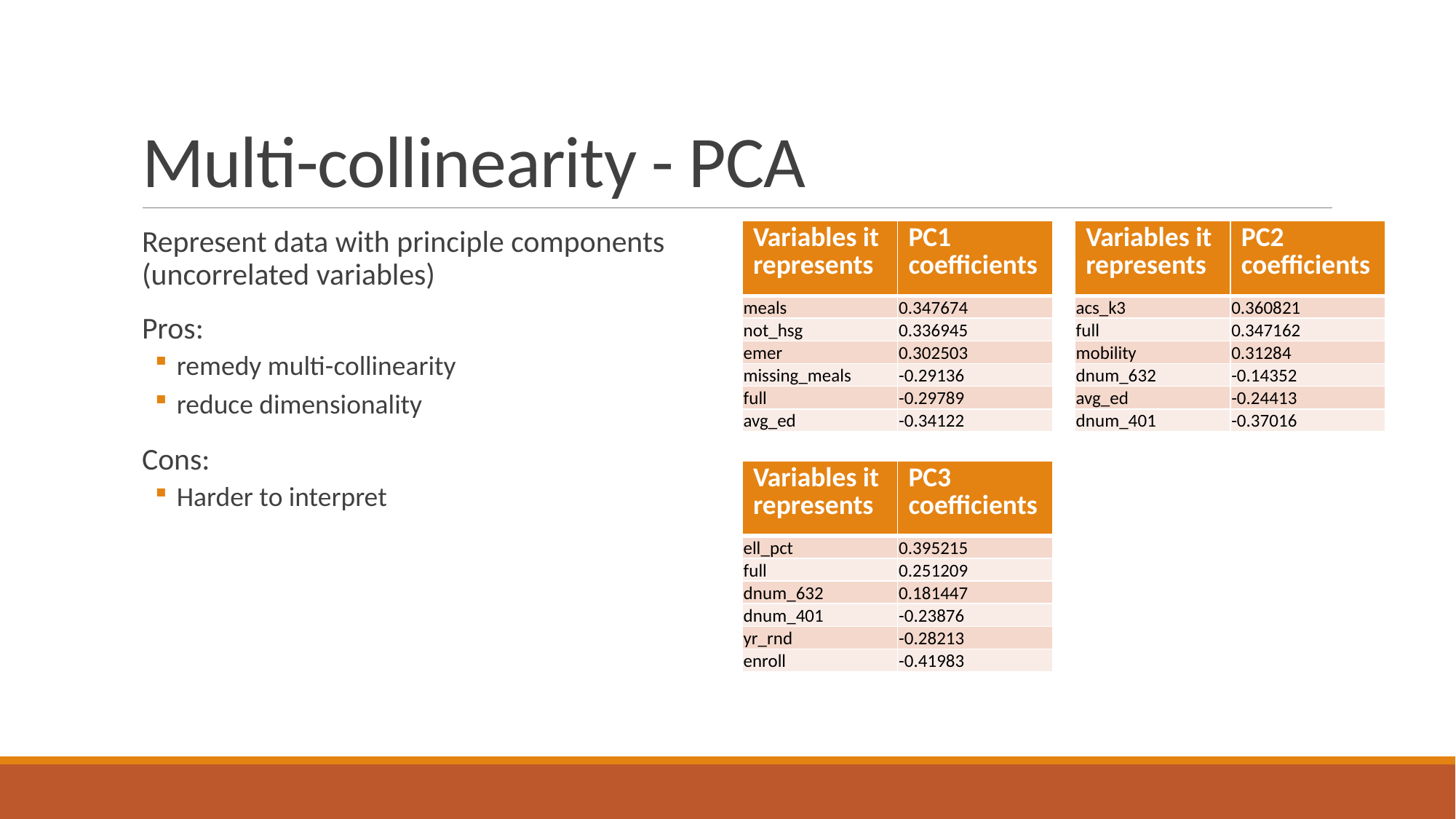

# Multi-collinearity - PCA
Represent data with principle components (uncorrelated variables)
Pros:
remedy multi-collinearity
reduce dimensionality
Cons:
Harder to interpret

| Variables it represents | PC1 coefficients |
| --- | --- |
| meals | 0.347674 |
| not\_hsg | 0.336945 |
| emer | 0.302503 |
| missing\_meals | -0.29136 |
| full | -0.29789 |
| avg\_ed | -0.34122 |
| Variables it represents | PC2 coefficients |
| --- | --- |
| acs\_k3 | 0.360821 |
| full | 0.347162 |
| mobility | 0.31284 |
| dnum\_632 | -0.14352 |
| avg\_ed | -0.24413 |
| dnum\_401 | -0.37016 |
| Variables it represents | PC3 coefficients |
| --- | --- |
| ell\_pct | 0.395215 |
| full | 0.251209 |
| dnum\_632 | 0.181447 |
| dnum\_401 | -0.23876 |
| yr\_rnd | -0.28213 |
| enroll | -0.41983 |